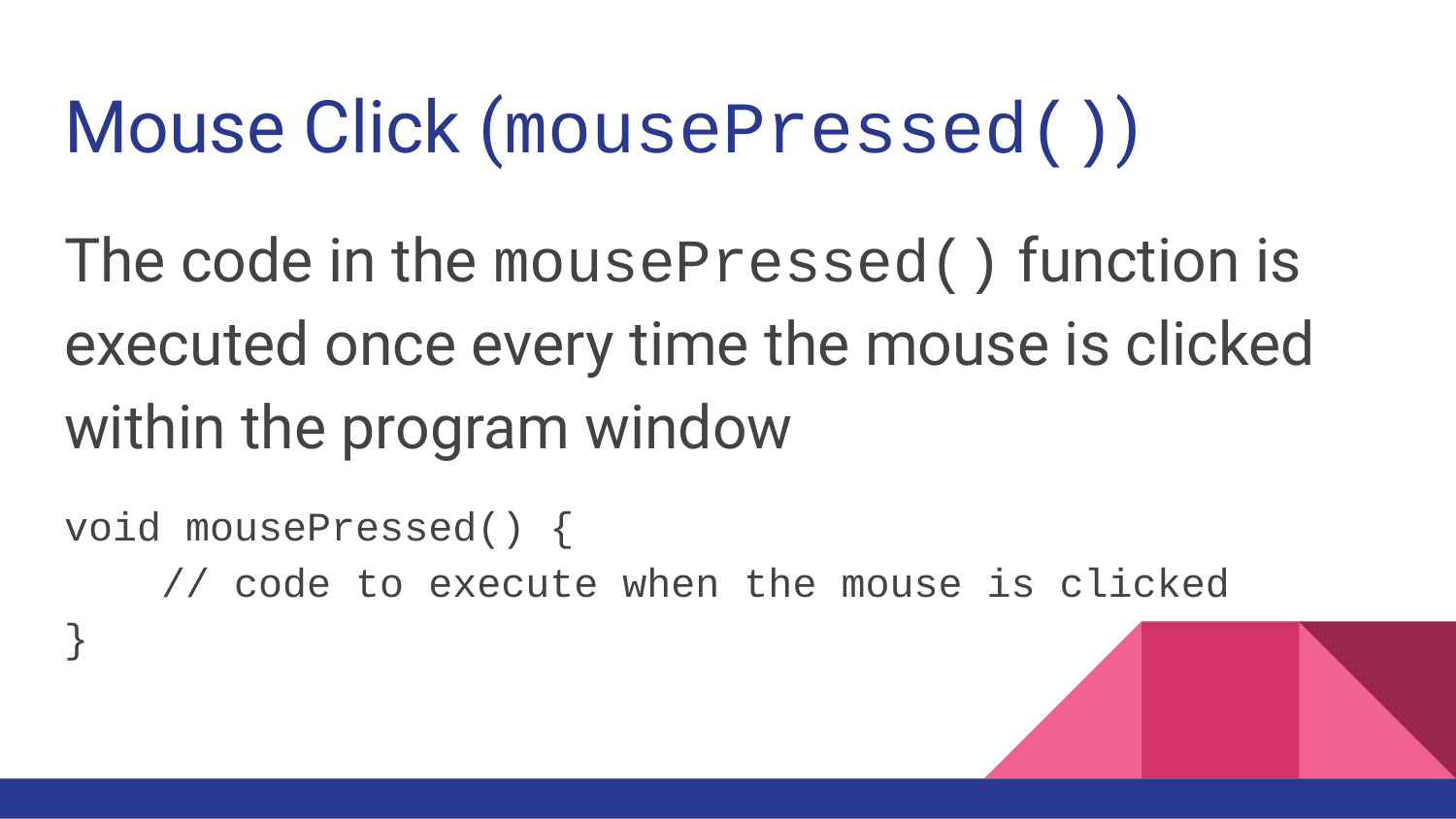

# Mouse Click (mousePressed())
The code in the mousePressed() function is executed once every time the mouse is clicked within the program window
void mousePressed() {
    // code to execute when the mouse is clicked
}